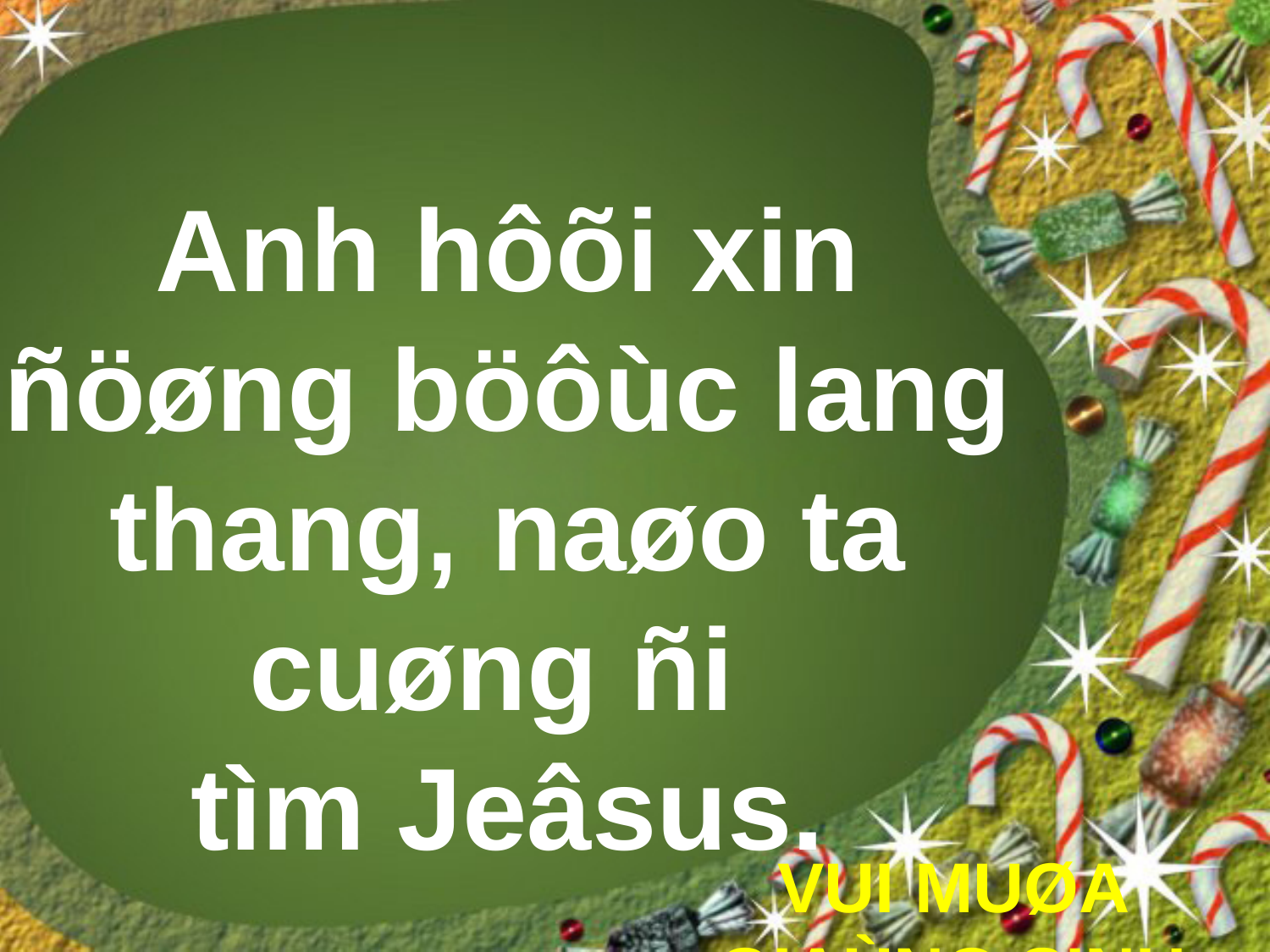

Anh hôõi xin ñöøng böôùc lang thang, naøo ta cuøng ñi
tìm Jeâsus.
VUI MUØA GIAÙNG SINH